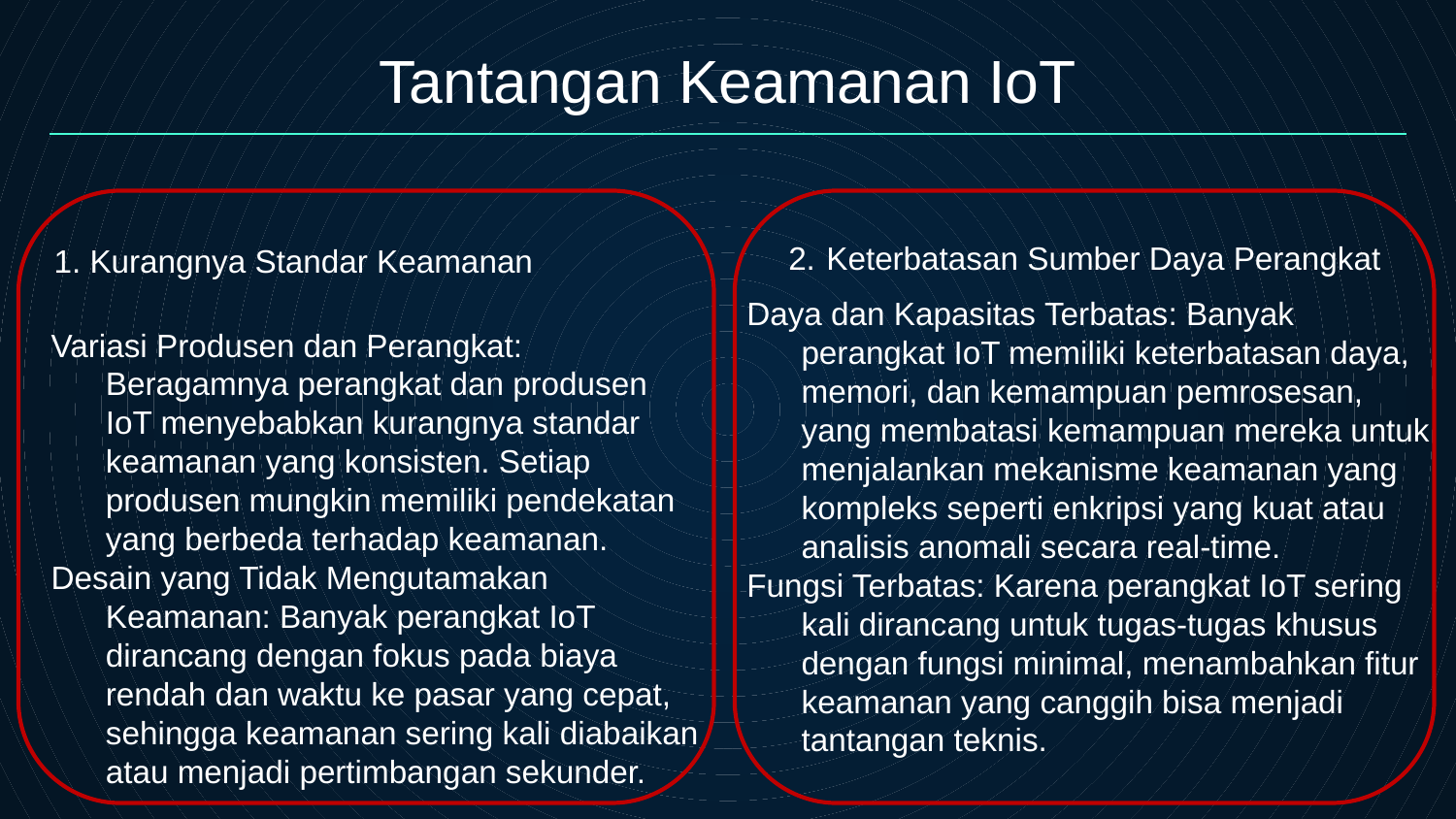

Tantangan Keamanan IoT

# 1. Kurangnya Standar Keamanan
2. Keterbatasan Sumber Daya Perangkat
Daya dan Kapasitas Terbatas: Banyak perangkat IoT memiliki keterbatasan daya, memori, dan kemampuan pemrosesan, yang membatasi kemampuan mereka untuk menjalankan mekanisme keamanan yang kompleks seperti enkripsi yang kuat atau analisis anomali secara real-time.
Fungsi Terbatas: Karena perangkat IoT sering kali dirancang untuk tugas-tugas khusus dengan fungsi minimal, menambahkan fitur keamanan yang canggih bisa menjadi tantangan teknis.

Variasi Produsen dan Perangkat: Beragamnya perangkat dan produsen IoT menyebabkan kurangnya standar keamanan yang konsisten. Setiap produsen mungkin memiliki pendekatan yang berbeda terhadap keamanan.
Desain yang Tidak Mengutamakan Keamanan: Banyak perangkat IoT dirancang dengan fokus pada biaya rendah dan waktu ke pasar yang cepat, sehingga keamanan sering kali diabaikan atau menjadi pertimbangan sekunder.